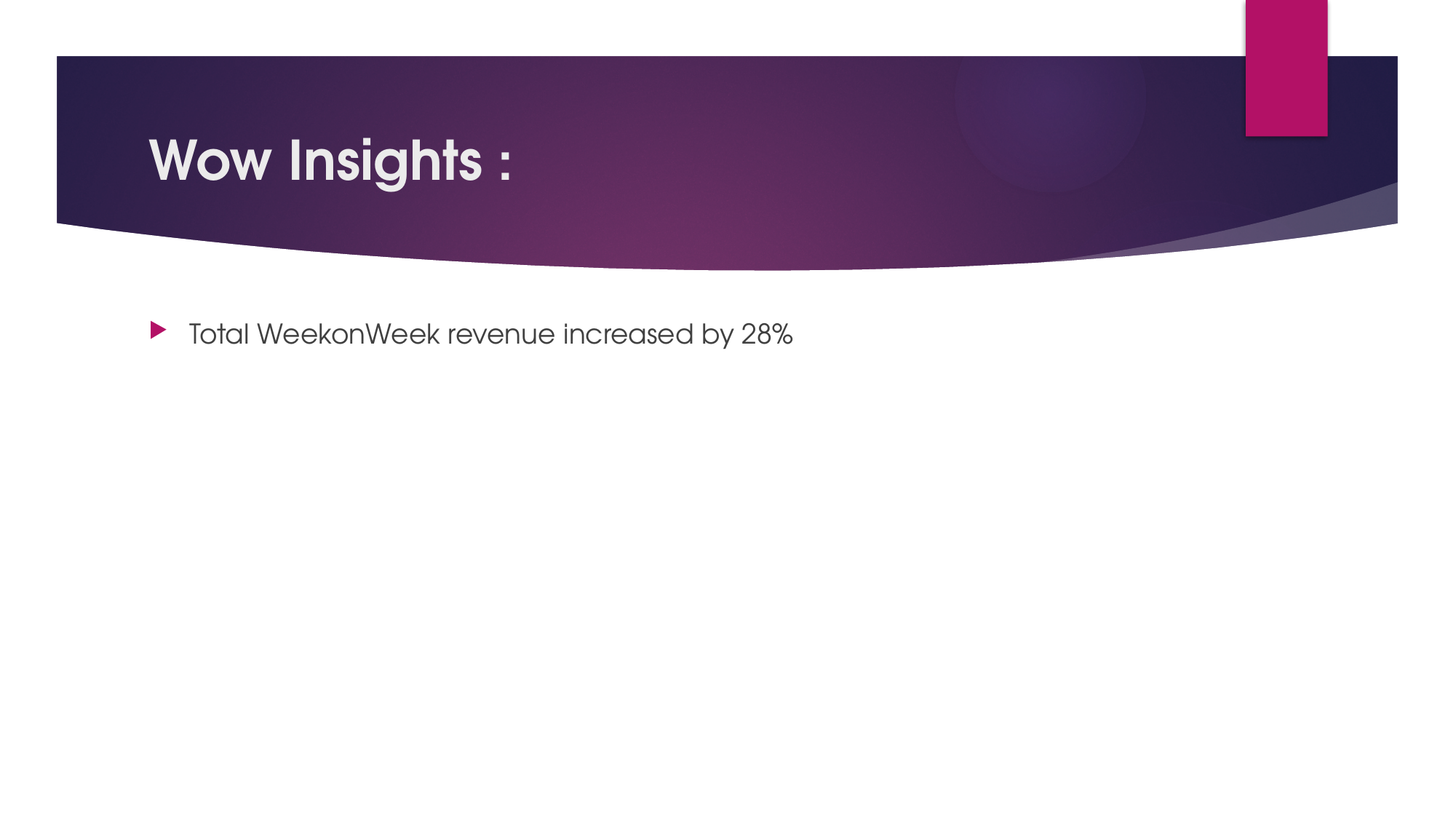

# Wow Insights :
Total WeekonWeek revenue increased by 28%